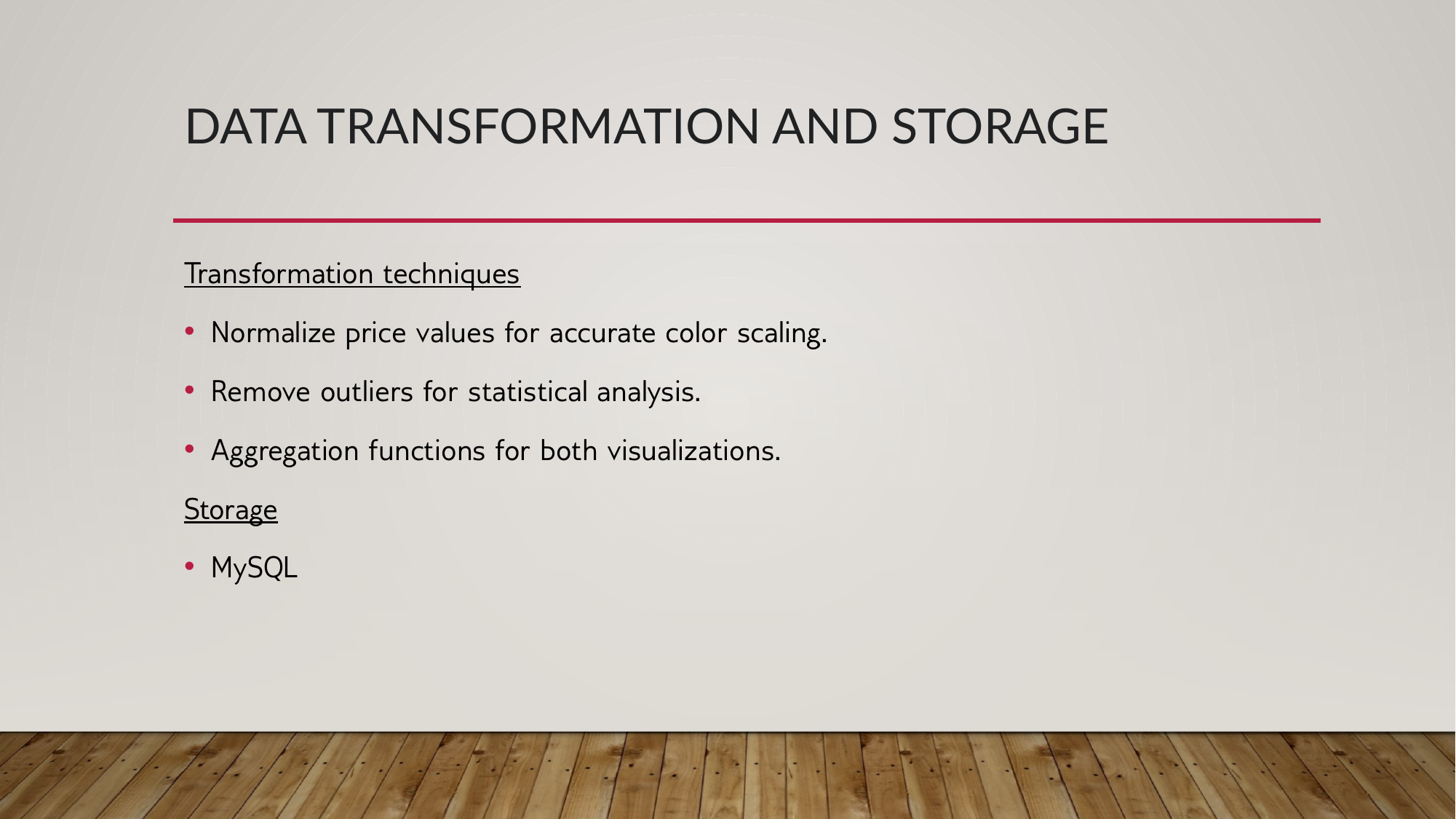

# Data transformation and storage
Transformation techniques
Normalize price values for accurate color scaling.
Remove outliers for statistical analysis.
Aggregation functions for both visualizations.
Storage
MySQL